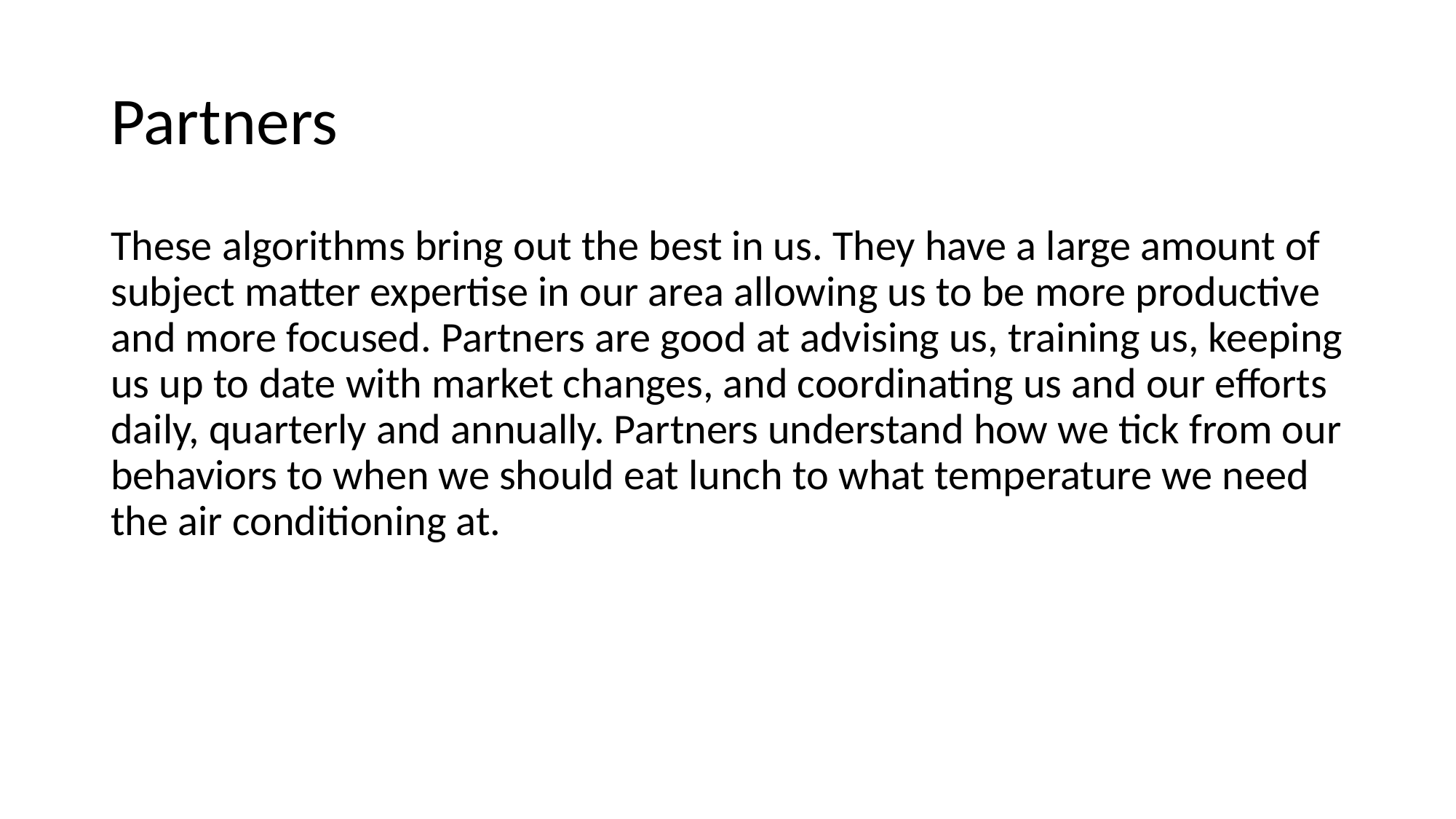

# Partners
These algorithms bring out the best in us. They have a large amount of subject matter expertise in our area allowing us to be more productive and more focused. Partners are good at advising us, training us, keeping us up to date with market changes, and coordinating us and our efforts daily, quarterly and annually. Partners understand how we tick from our behaviors to when we should eat lunch to what temperature we need the air conditioning at.